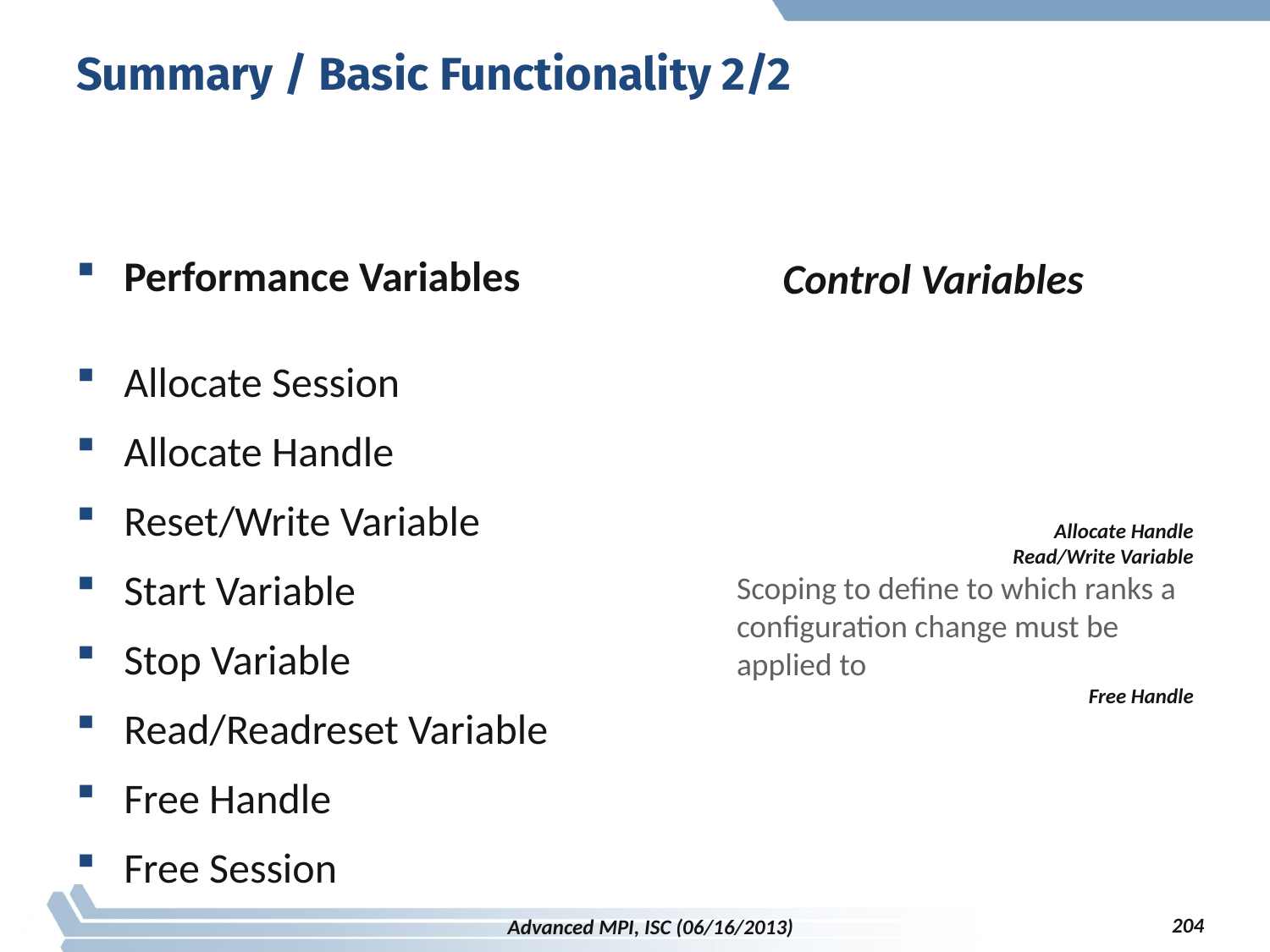

# Summary / Basic Functionality 2/2
Performance Variables
Control Variables
Allocate Session
Allocate Handle
Reset/Write Variable
Start Variable
Stop Variable
Read/Readreset Variable
Free Handle
Free Session

Allocate Handle
Read/Write Variable
Scoping to define to which ranks a configuration change must be applied to
Free Handle
204
Advanced MPI, ISC (06/16/2013)